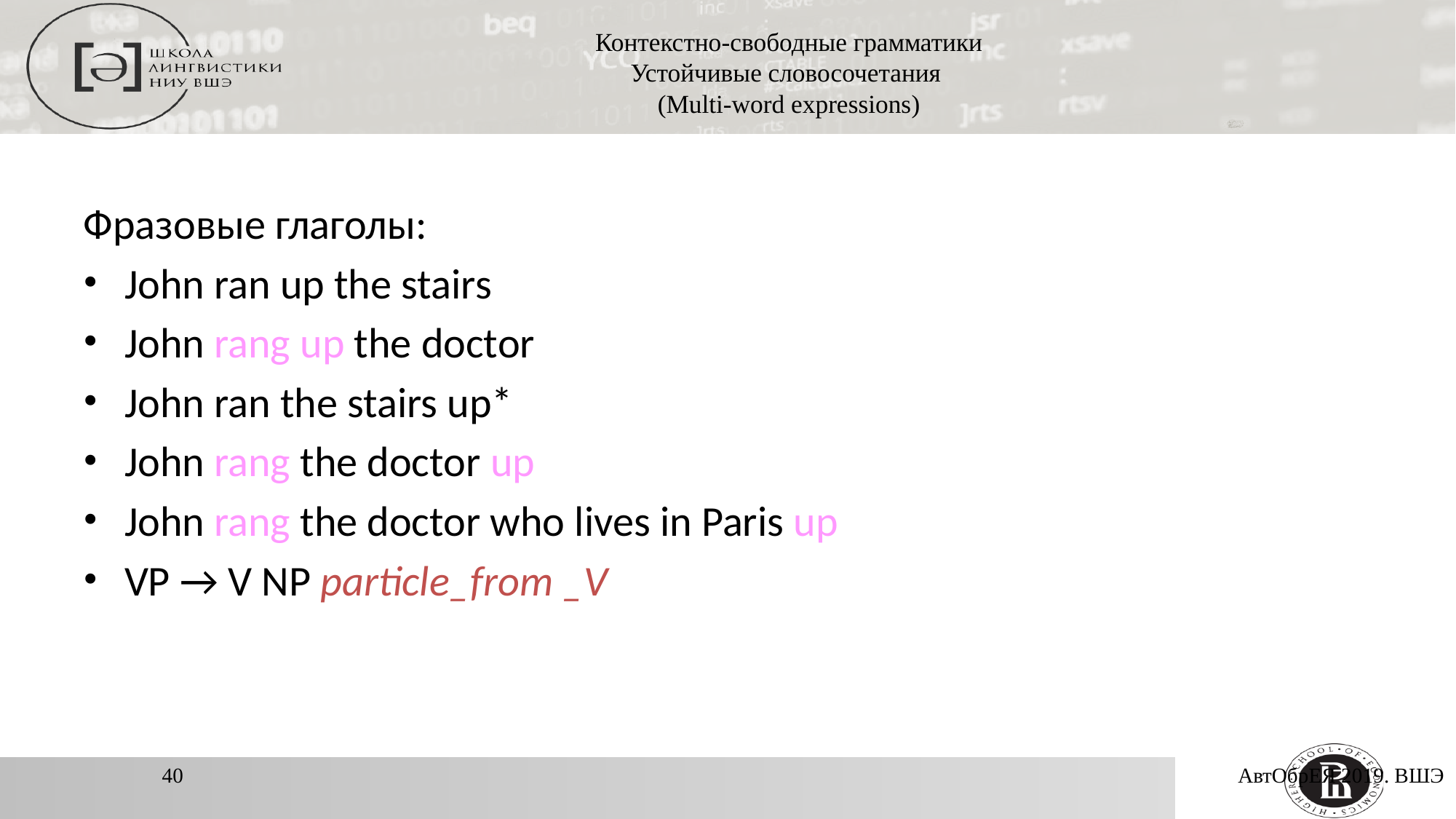

Контекстно-свободные грамматики
Устойчивые словосочетания
(Multi-word expressions)
Фразовые глаголы:
John ran up the stairs
John rang up the doctor
John ran the stairs up*
John rang the doctor up
John rang the doctor who lives in Paris up
VP → V NP particle_from _V

40
АвтОбрЕЯ 2019. ВШЭ